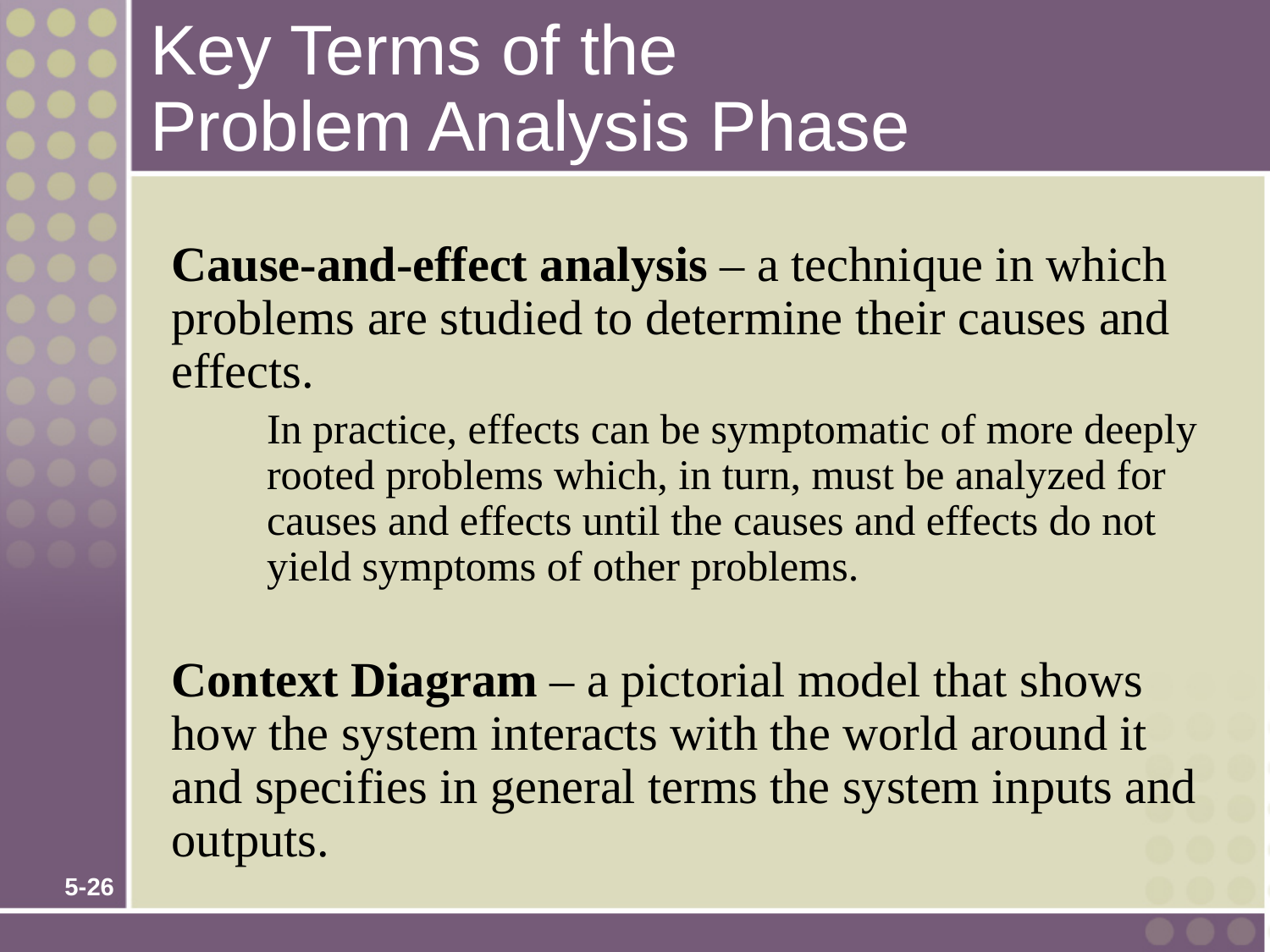

# Key Terms of the Problem Analysis Phase
Cause-and-effect analysis – a technique in which problems are studied to determine their causes and effects.
	In practice, effects can be symptomatic of more deeply rooted problems which, in turn, must be analyzed for causes and effects until the causes and effects do not yield symptoms of other problems.

Context Diagram – a pictorial model that shows how the system interacts with the world around it and specifies in general terms the system inputs and outputs.
5-26